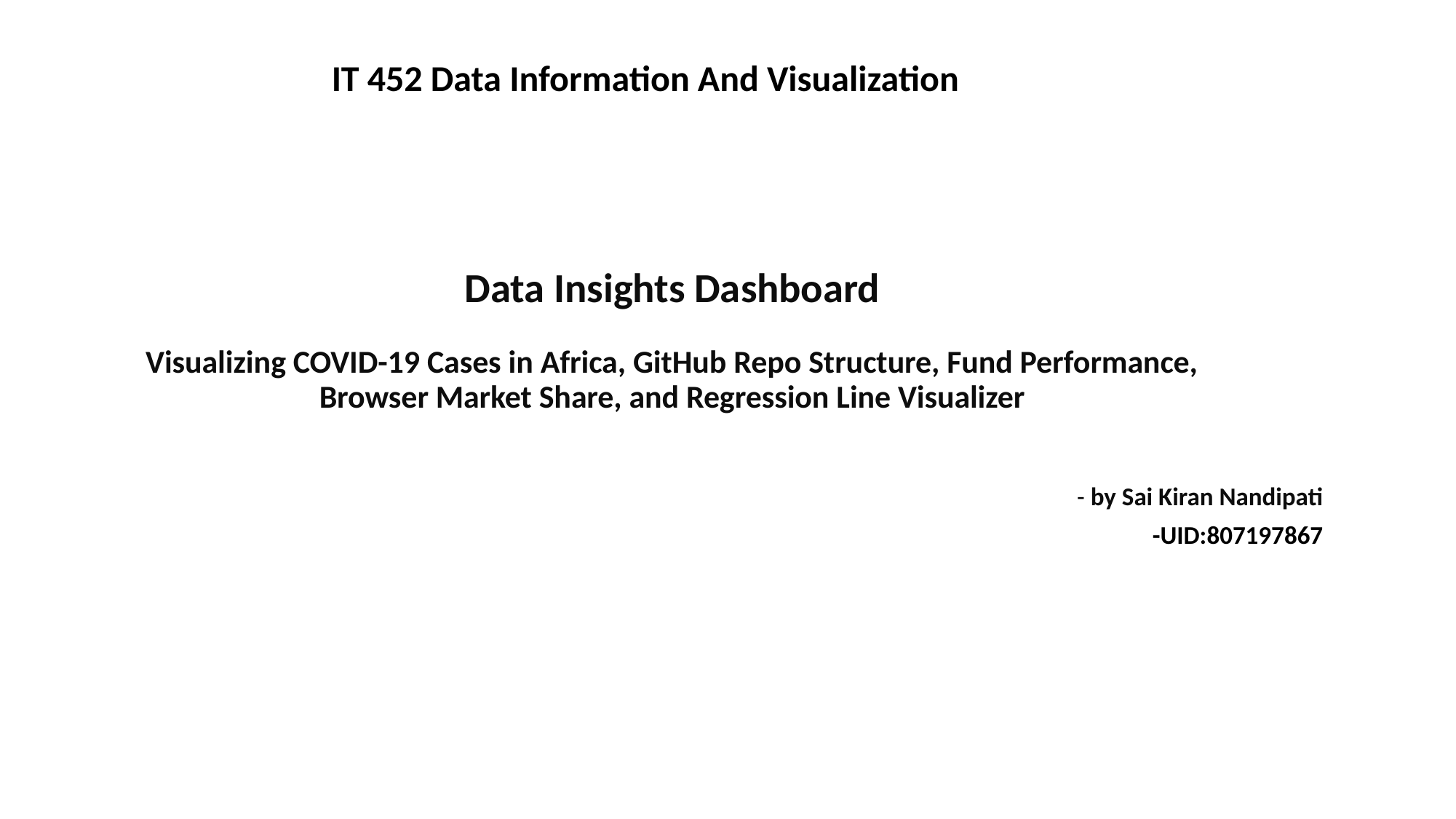

IT 452 Data Information And Visualization
# Data Insights Dashboard Visualizing COVID-19 Cases in Africa, GitHub Repo Structure, Fund Performance, Browser Market Share, and Regression Line Visualizer
- by Sai Kiran Nandipati
-UID:807197867